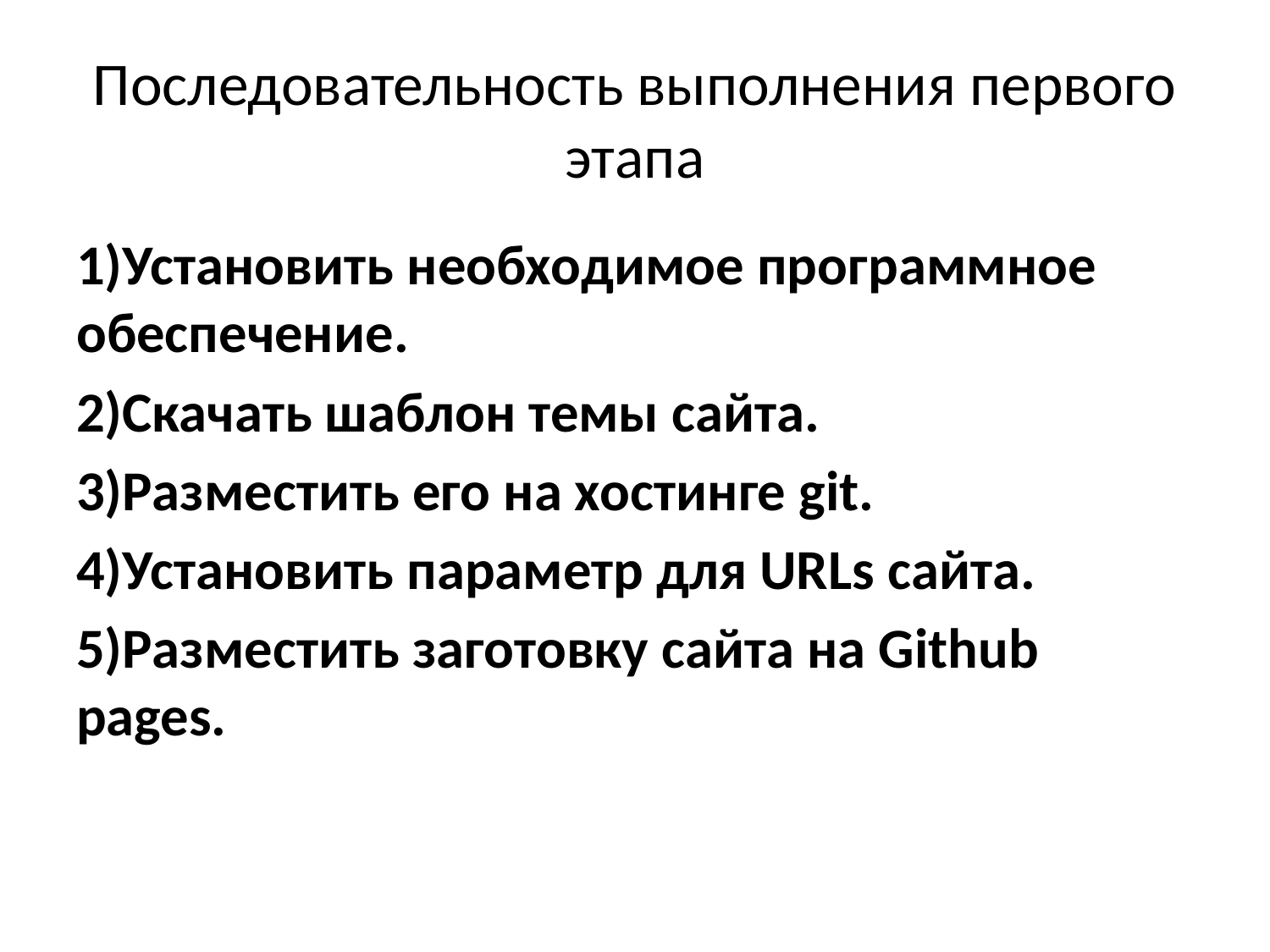

# Последовательность выполнения первого этапа
1)Установить необходимое программное обеспечение.
2)Скачать шаблон темы сайта.
3)Разместить его на хостинге git.
4)Установить параметр для URLs сайта.
5)Разместить заготовку сайта на Github pages.